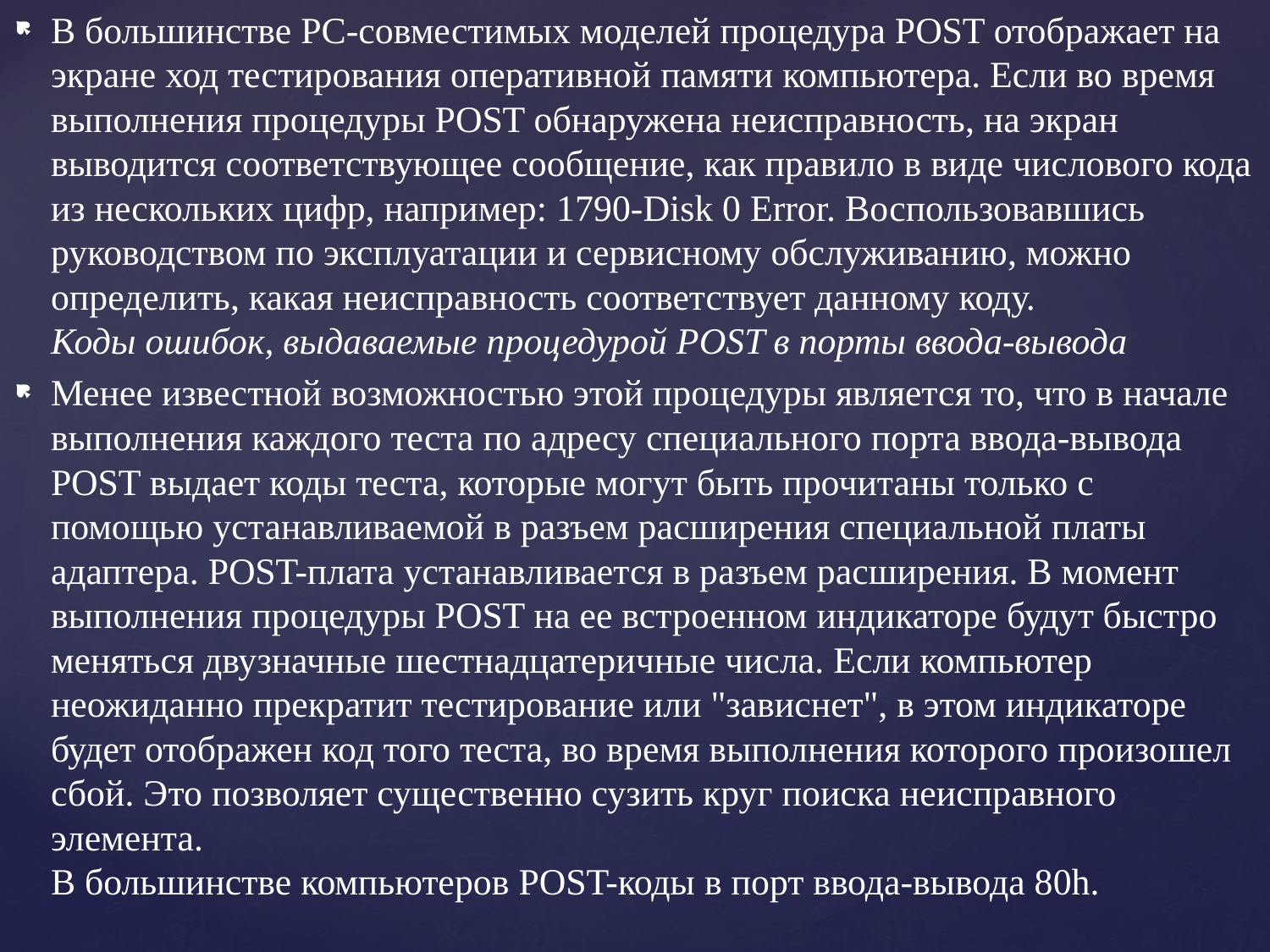

В большинстве PC-совместимых моделей процедура POST отображает на экране ход тестирования оперативной памяти компьютера. Если во время выполнения процедуры POST обнаружена неисправность, на экран выводится соответствующее сообщение, как правило в виде числового кода из нескольких цифр, например: 1790-Disk 0 Error. Воспользовавшись руководством по эксплуатации и сервисному обслуживанию, можно определить, какая неисправность соответствует данному коду.
Коды ошибок, выдаваемые процедурой POST в порты ввода-вывода
Менее известной возможностью этой процедуры является то, что в начале выполнения каждого теста по адресу специального порта ввода-вывода POST выдает коды теста, которые могут быть прочитаны только с помощью устанавливаемой в разъем расширения специальной платы адаптера. POST-плата устанавливается в разъем расширения. В момент выполнения процедуры POST на ее встроенном индикаторе будут быстро меняться двузначные шестнадцатеричные числа. Если компьютер неожиданно прекратит тестирование или "зависнет", в этом индикаторе будет отображен код того теста, во время выполнения которого произошел сбой. Это позволяет существенно сузить круг поиска неисправного элемента.
В большинстве компьютеров POST-коды в порт ввода-вывода 80h.